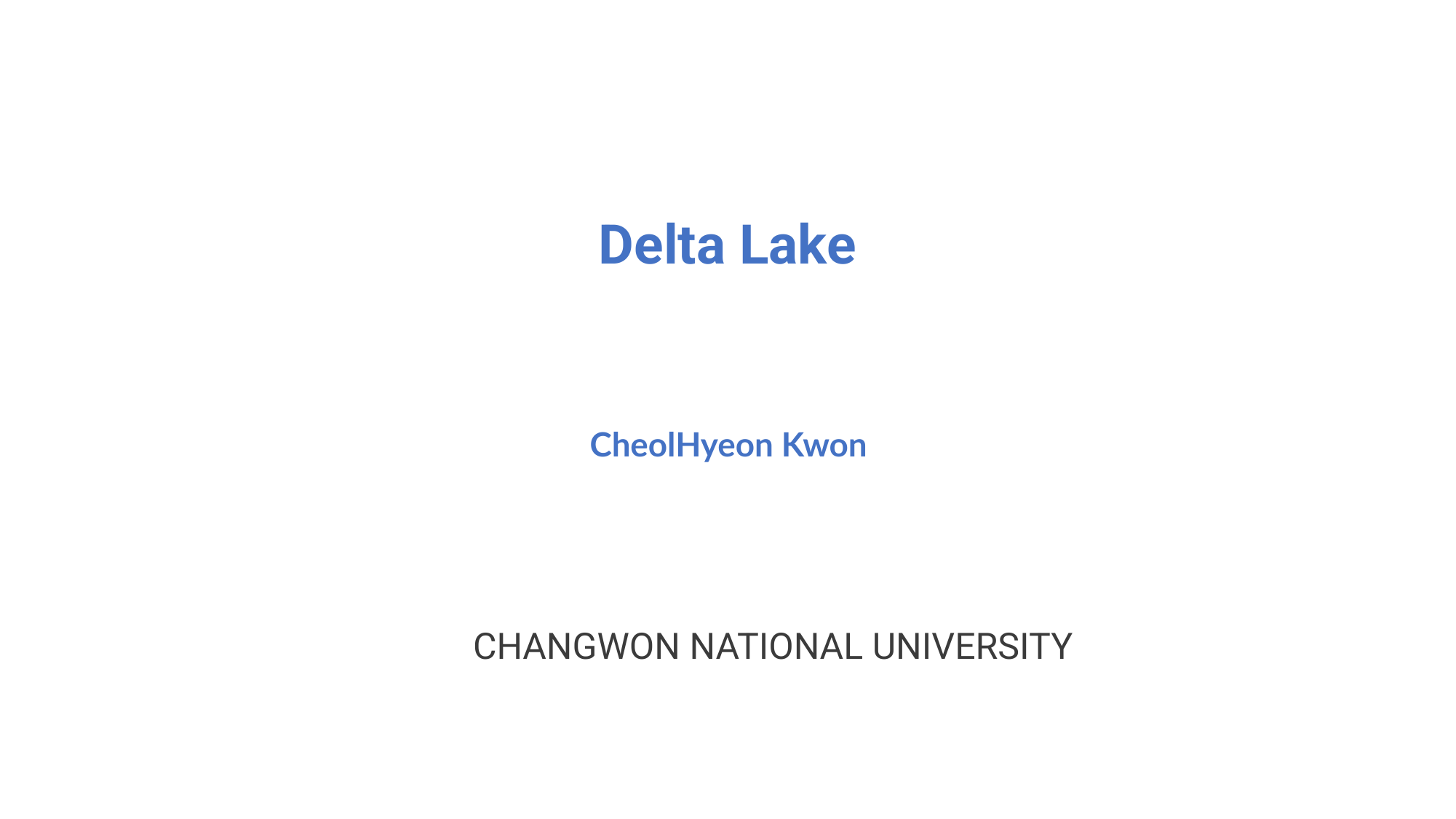

Delta Lake
CheolHyeon Kwon
CHANGWON NATIONAL UNIVERSITY